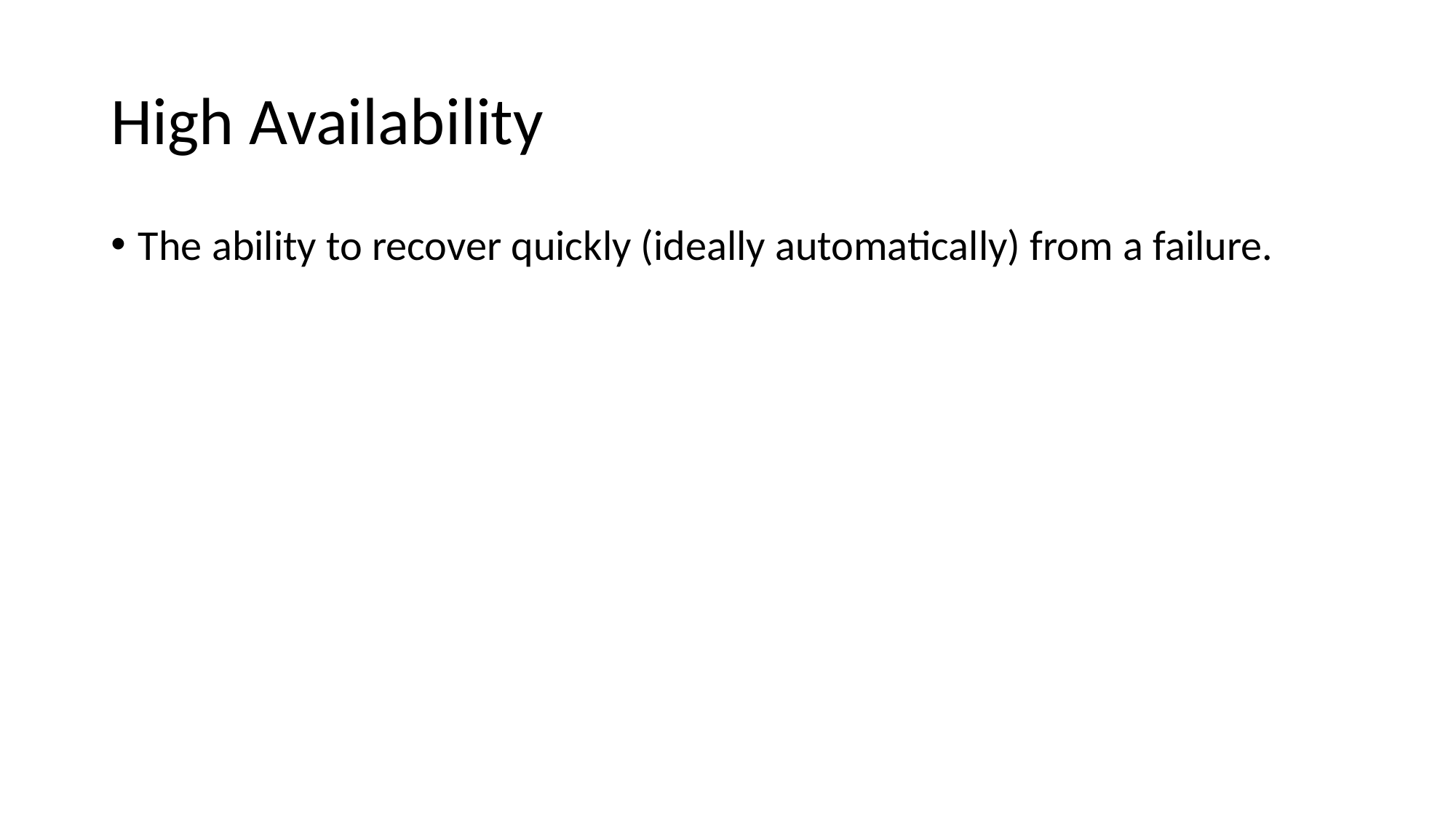

# High Availability
The ability to recover quickly (ideally automatically) from a failure.